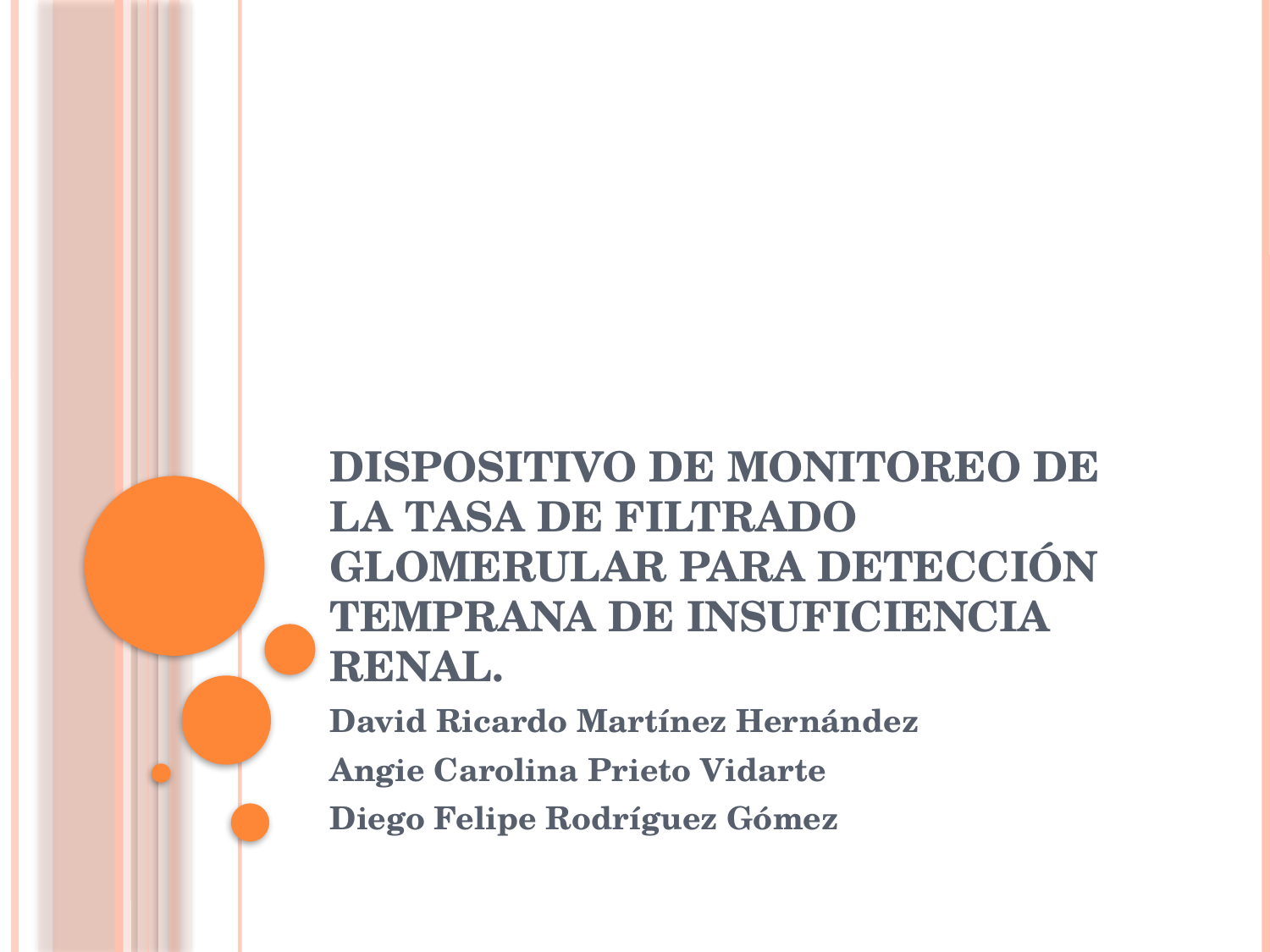

# Dispositivo de monitoreo de la tasa de filtrado glomerular para detección temprana de insuficiencia renal.
David Ricardo Martínez Hernández
Angie Carolina Prieto Vidarte
Diego Felipe Rodríguez Gómez